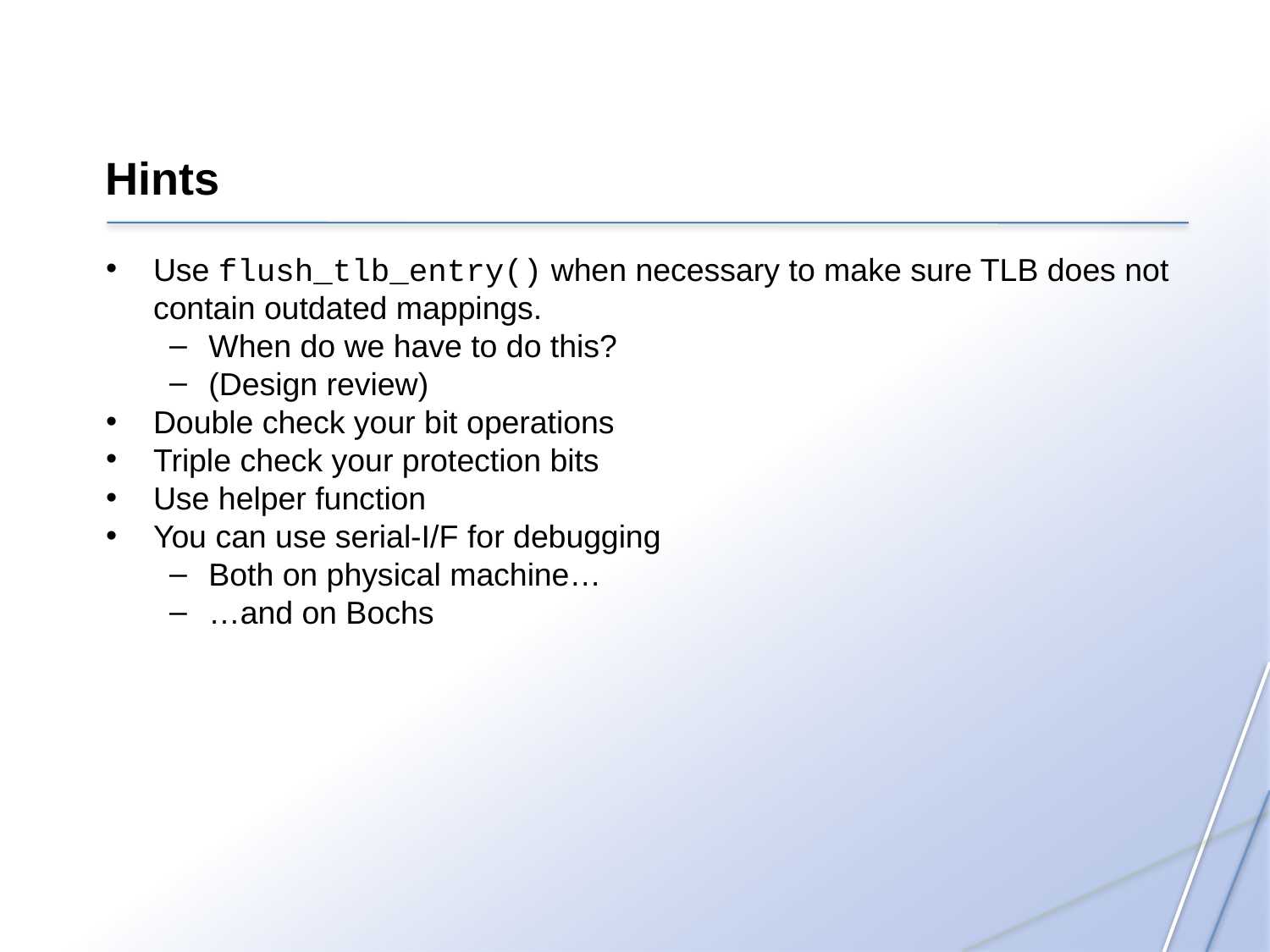

Hints
Use flush_tlb_entry() when necessary to make sure TLB does not contain outdated mappings.
When do we have to do this?
(Design review)
Double check your bit operations
Triple check your protection bits
Use helper function
You can use serial-I/F for debugging
Both on physical machine…
…and on Bochs